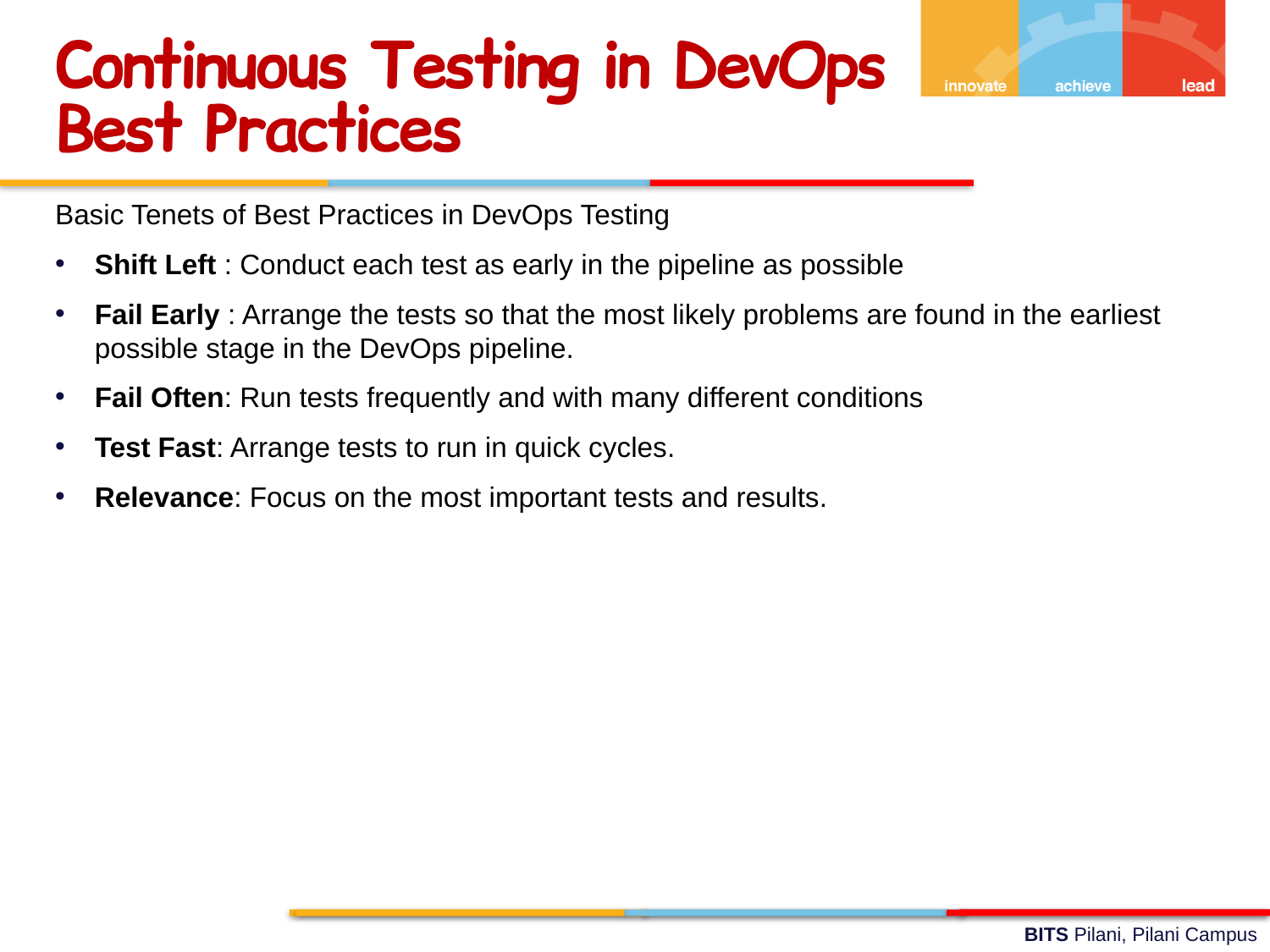

Continuous Testing in DevOps
Best Practices
Basic Tenets of Best Practices in DevOps Testing
Shift Left : Conduct each test as early in the pipeline as possible
Fail Early : Arrange the tests so that the most likely problems are found in the earliest possible stage in the DevOps pipeline.
Fail Often: Run tests frequently and with many different conditions
Test Fast: Arrange tests to run in quick cycles.
Relevance: Focus on the most important tests and results.